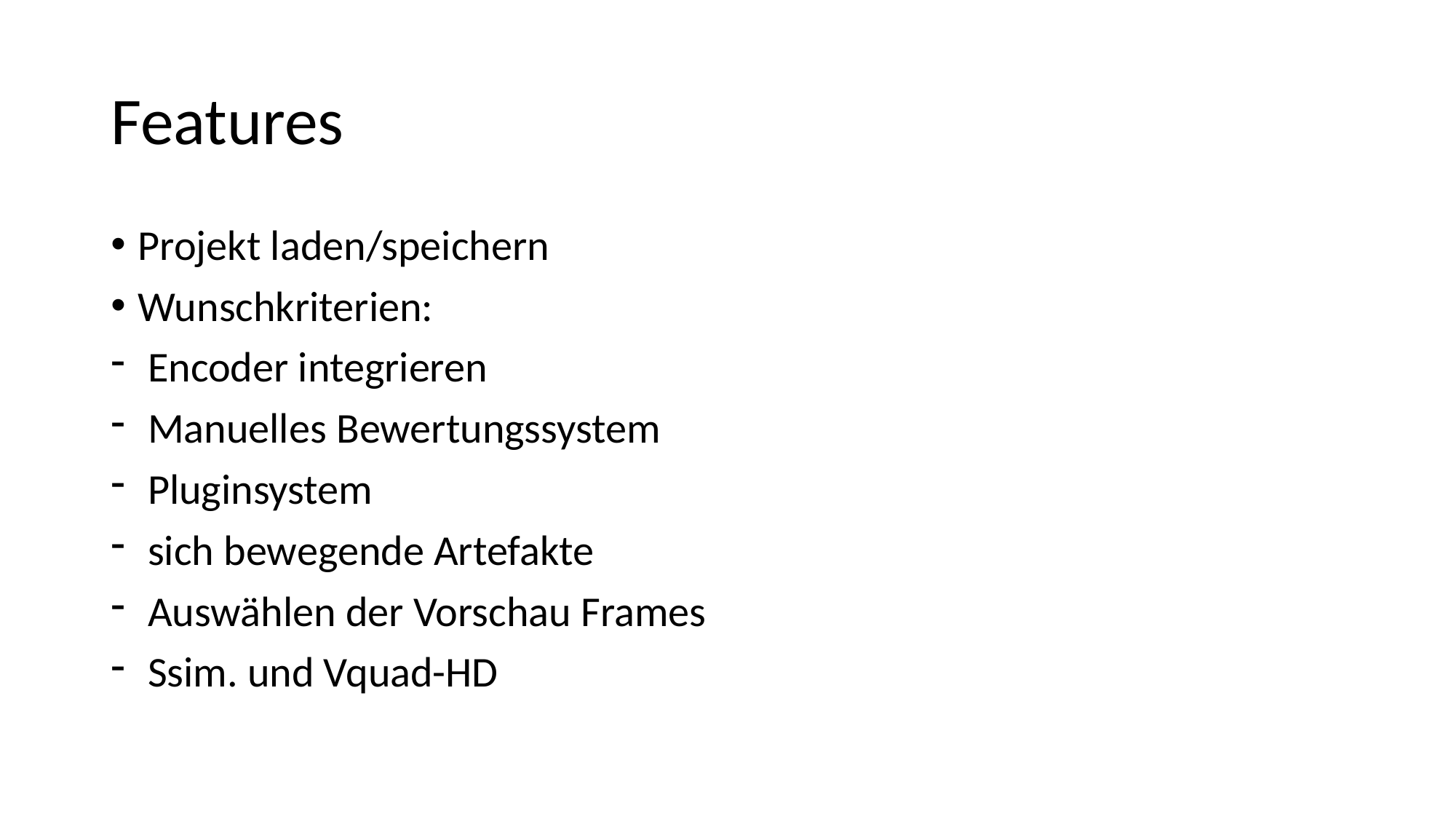

# Features
Projekt laden/speichern
Wunschkriterien:
 Encoder integrieren
 Manuelles Bewertungssystem
 Pluginsystem
 sich bewegende Artefakte
 Auswählen der Vorschau Frames
 Ssim. und Vquad-HD